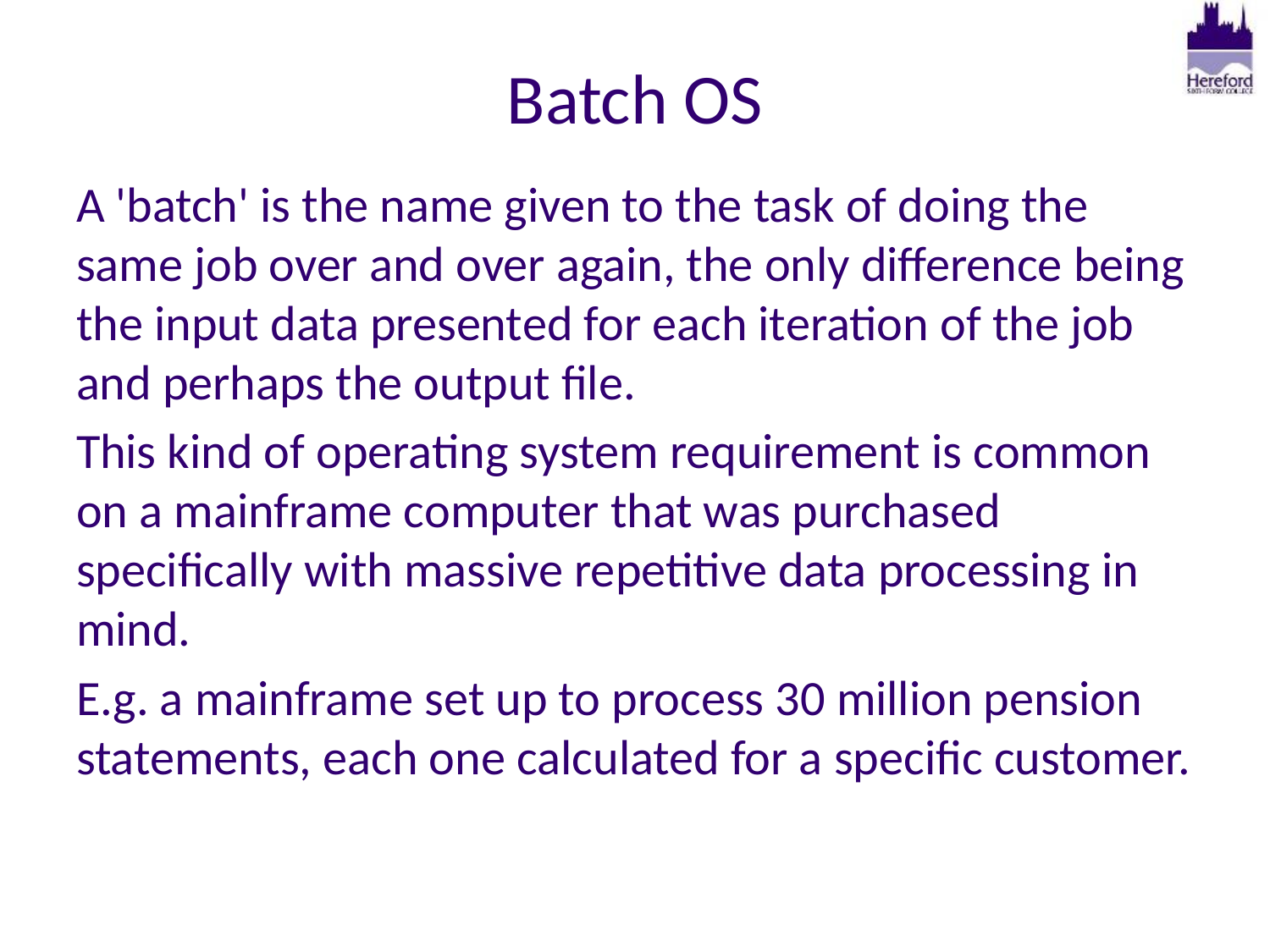

# Batch OS
A 'batch' is the name given to the task of doing the same job over and over again, the only difference being the input data presented for each iteration of the job and perhaps the output file.
This kind of operating system requirement is common on a mainframe computer that was purchased specifically with massive repetitive data processing in mind.
E.g. a mainframe set up to process 30 million pension statements, each one calculated for a specific customer.